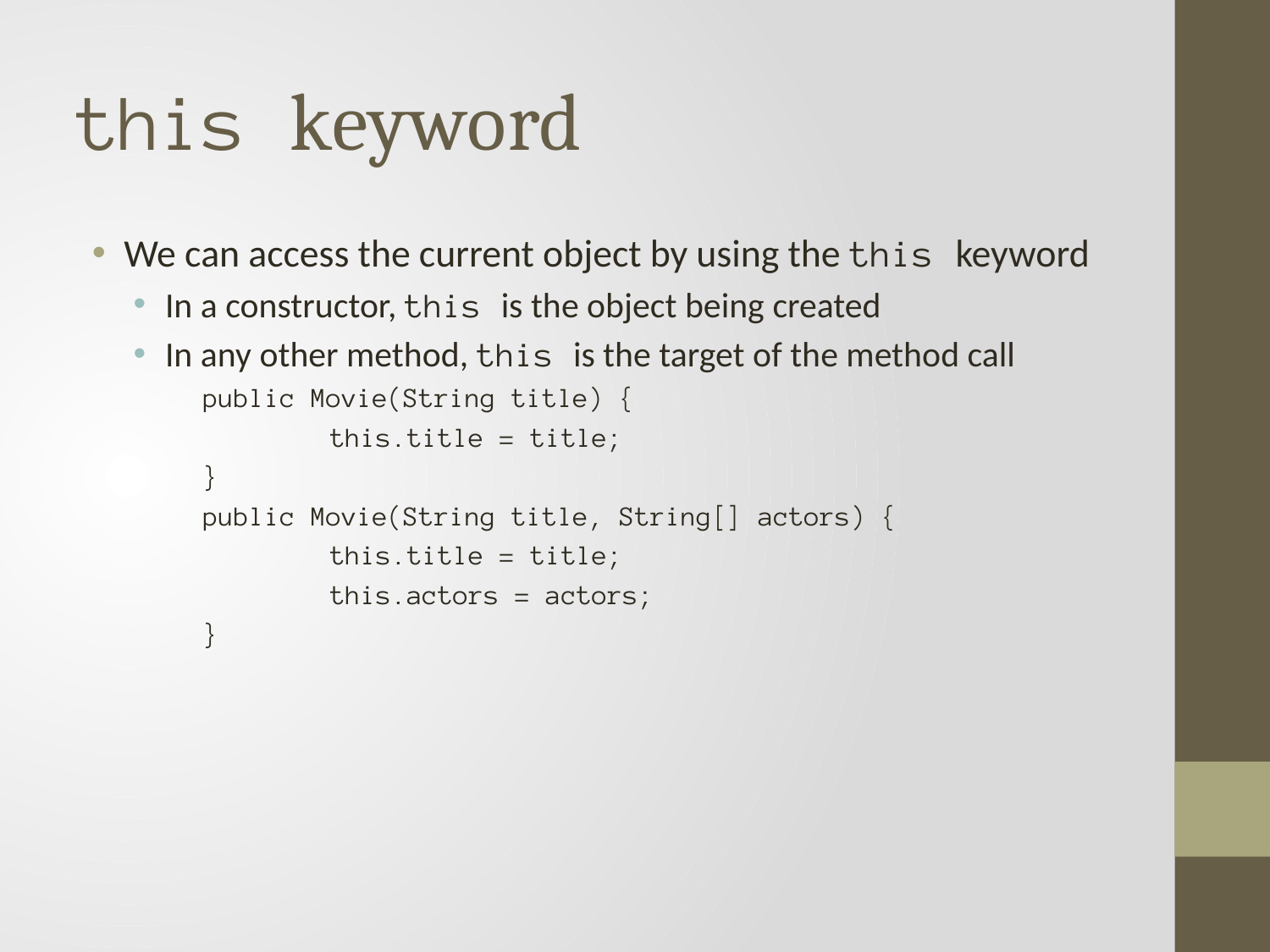

# this keyword
We can access the current object by using the this keyword
In a constructor, this is the object being created
In any other method, this is the target of the method call
public Movie(String title) {
	this.title = title;
}
public Movie(String title, String[] actors) {
	this.title = title;
	this.actors = actors;
}